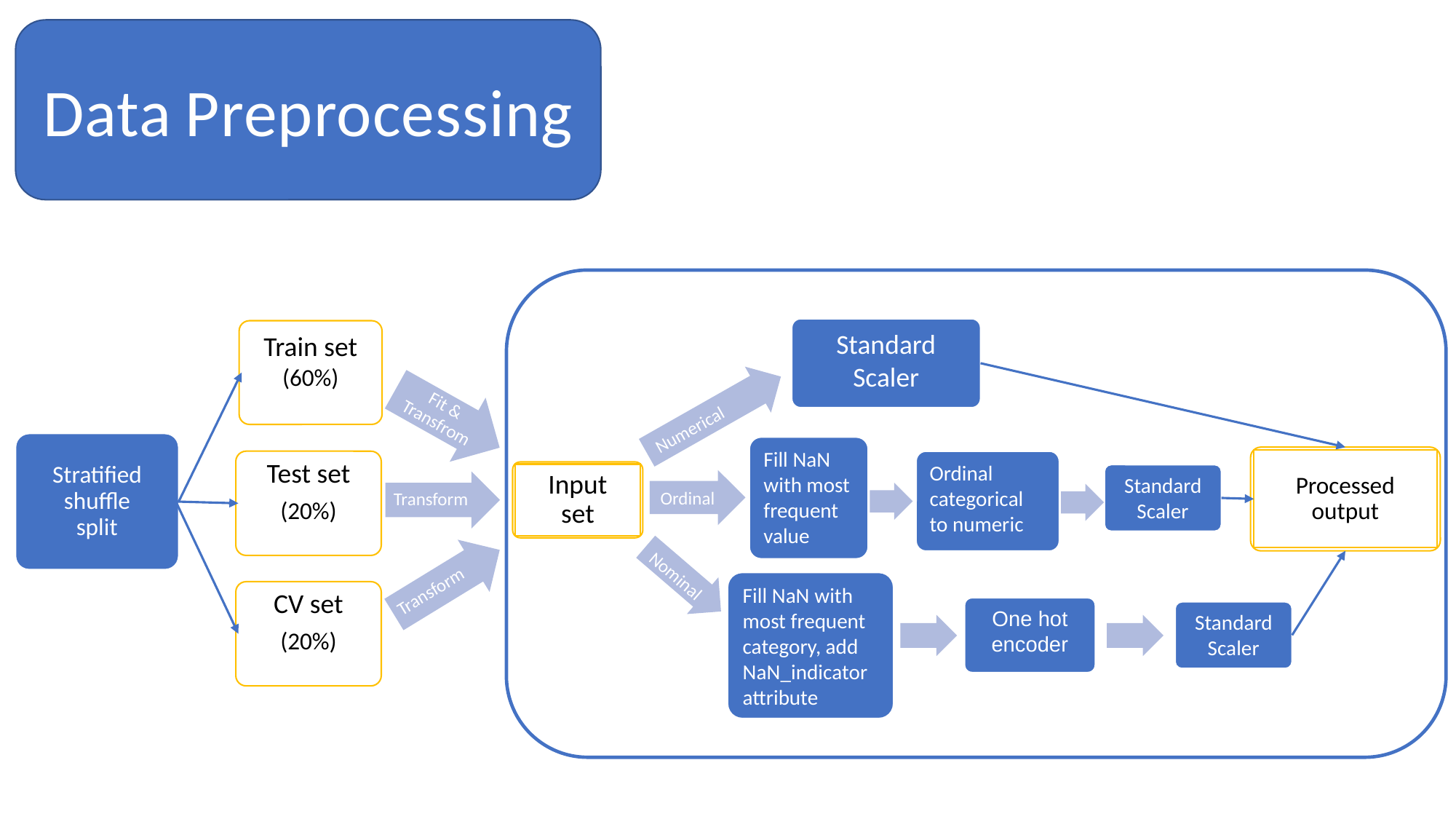

Data Preprocessing

Standard Scaler

Numerical

Fill NaN with most frequent value

Ordinal categorical to numeric

Standard Scaler

Ordinal

Nominal

Fill NaN with most frequent category, add NaN_indicator attribute

Train set (60%)

Fit & Transfrom

Stratified shuffle split

Processed output
Test set
(20%)

Input set

Transform

Transform
CV set
(20%)

One hot encoder

Standard Scaler